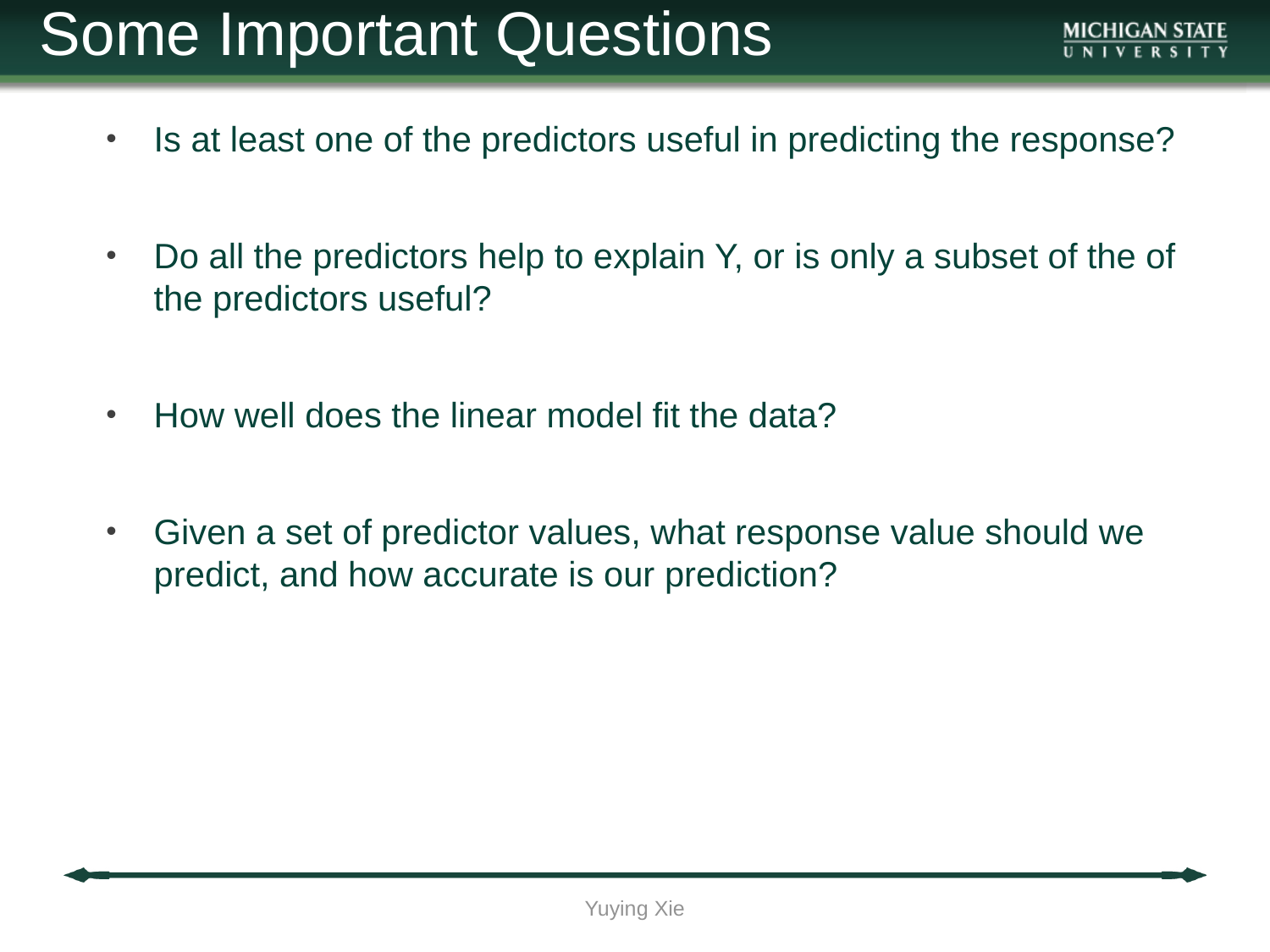

Some Important Questions
Is at least one of the predictors useful in predicting the response?

Do all the predictors help to explain Y, or is only a subset of the of the predictors useful?

How well does the linear model fit the data?

Given a set of predictor values, what response value should we predict, and how accurate is our prediction?

Yuying Xie